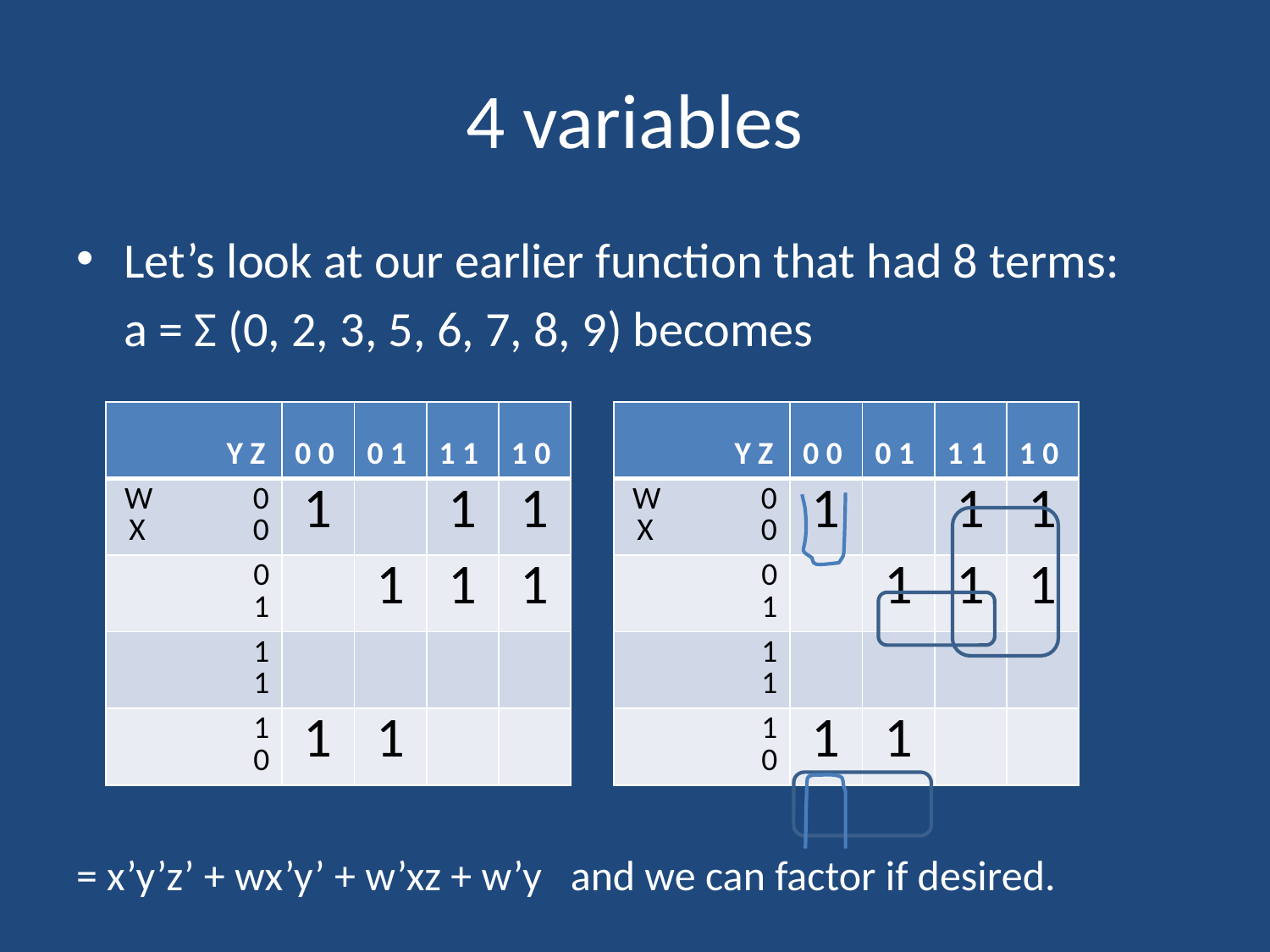

# 4 variables
Let’s look at our earlier function that had 8 terms:
	a = Σ (0, 2, 3, 5, 6, 7, 8, 9) becomes

= x’y’z’ + wx’y’ + w’xz + w’y   and we can factor if desired.
| Y Z | 0 0 | 0 1 | 1 1 | 1 0 |
| --- | --- | --- | --- | --- |
| W 0 X 0 | 1 |  | 1 | 1 |
| 0 1 |  | 1 | 1 | 1 |
| 1 1 |  |  |  |  |
| 1 0 | 1 | 1 |  |  |
| Y Z | 0 0 | 0 1 | 1 1 | 1 0 |
| --- | --- | --- | --- | --- |
| W 0 X 0 | 1 |  | 1 | 1 |
| 0 1 |  | 1 | 1 | 1 |
| 1 1 |  |  |  |  |
| 1 0 | 1 | 1 |  |  |